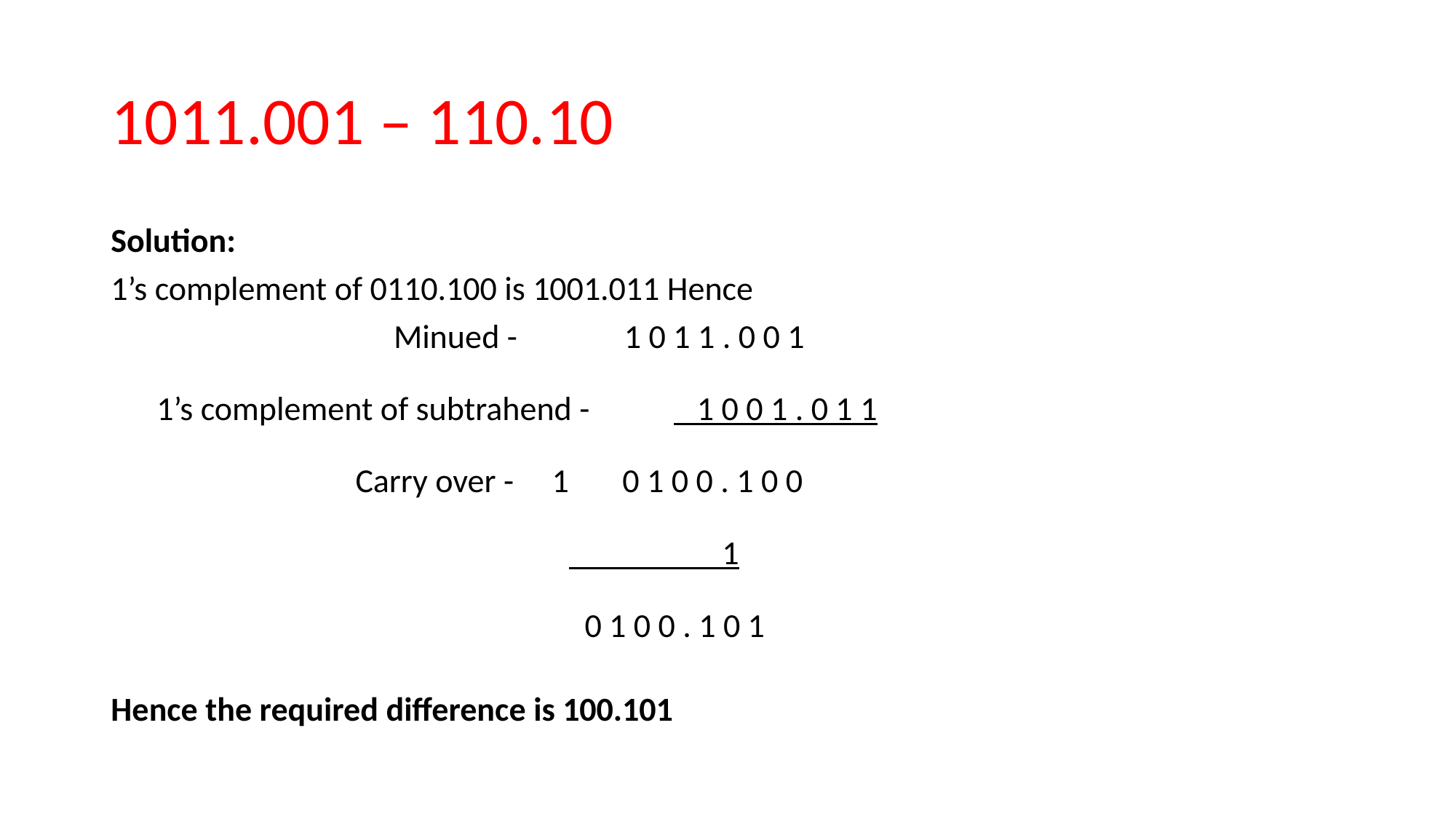

# 1011.001 – 110.10
Solution:
1’s complement of 0110.100 is 1001.011 Hence
                                     Minued -              1 0 1 1 . 0 0 1
      1’s complement of subtrahend -              1 0 0 1 . 0 1 1
                                Carry over -     1       0 1 0 0 . 1 0 0
                                                                                1
                                                              0 1 0 0 . 1 0 1
Hence the required difference is 100.101